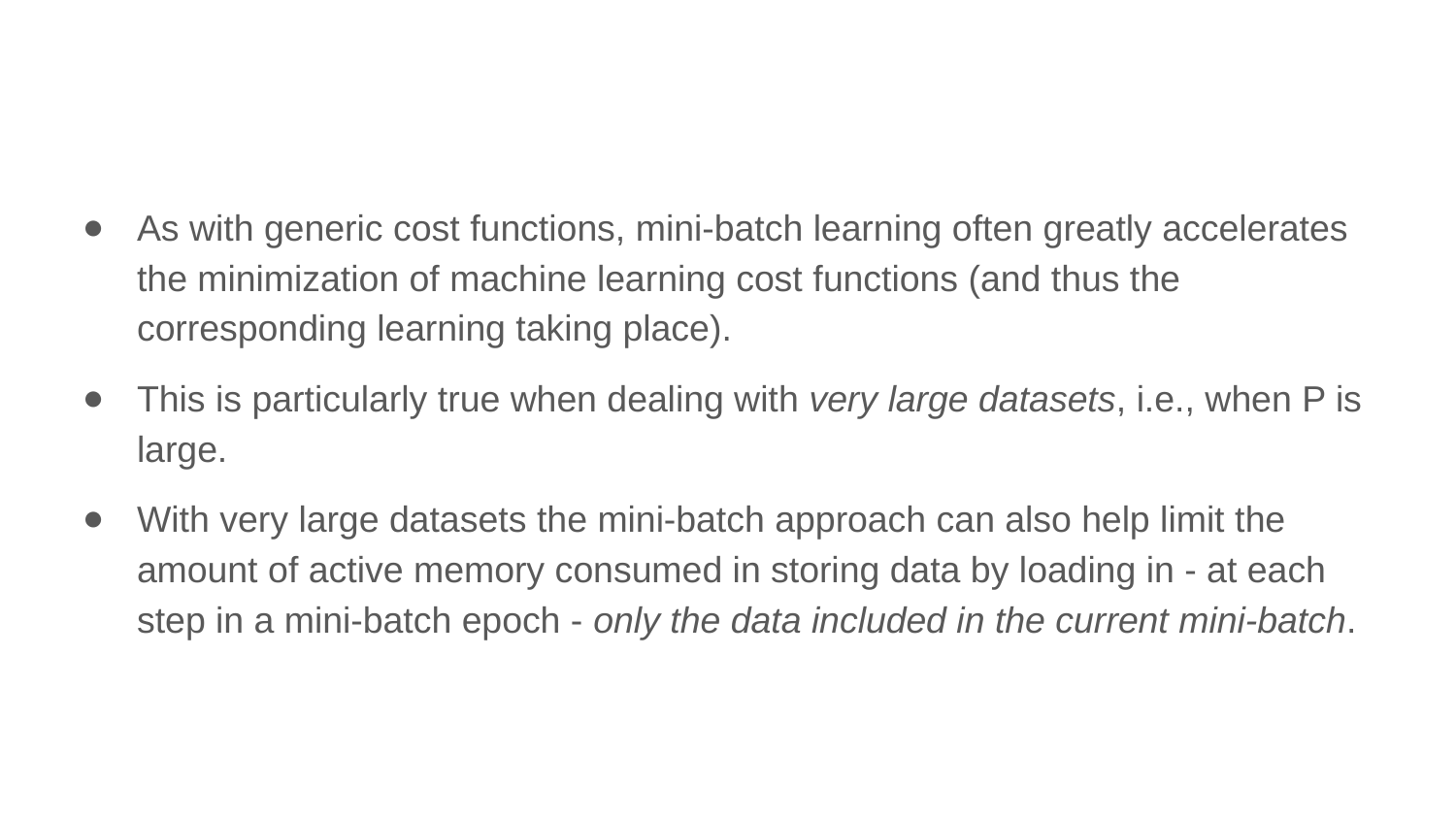

As with generic cost functions, mini-batch learning often greatly accelerates the minimization of machine learning cost functions (and thus the corresponding learning taking place).
This is particularly true when dealing with very large datasets, i.e., when P is large.
With very large datasets the mini-batch approach can also help limit the amount of active memory consumed in storing data by loading in - at each step in a mini-batch epoch - only the data included in the current mini-batch.